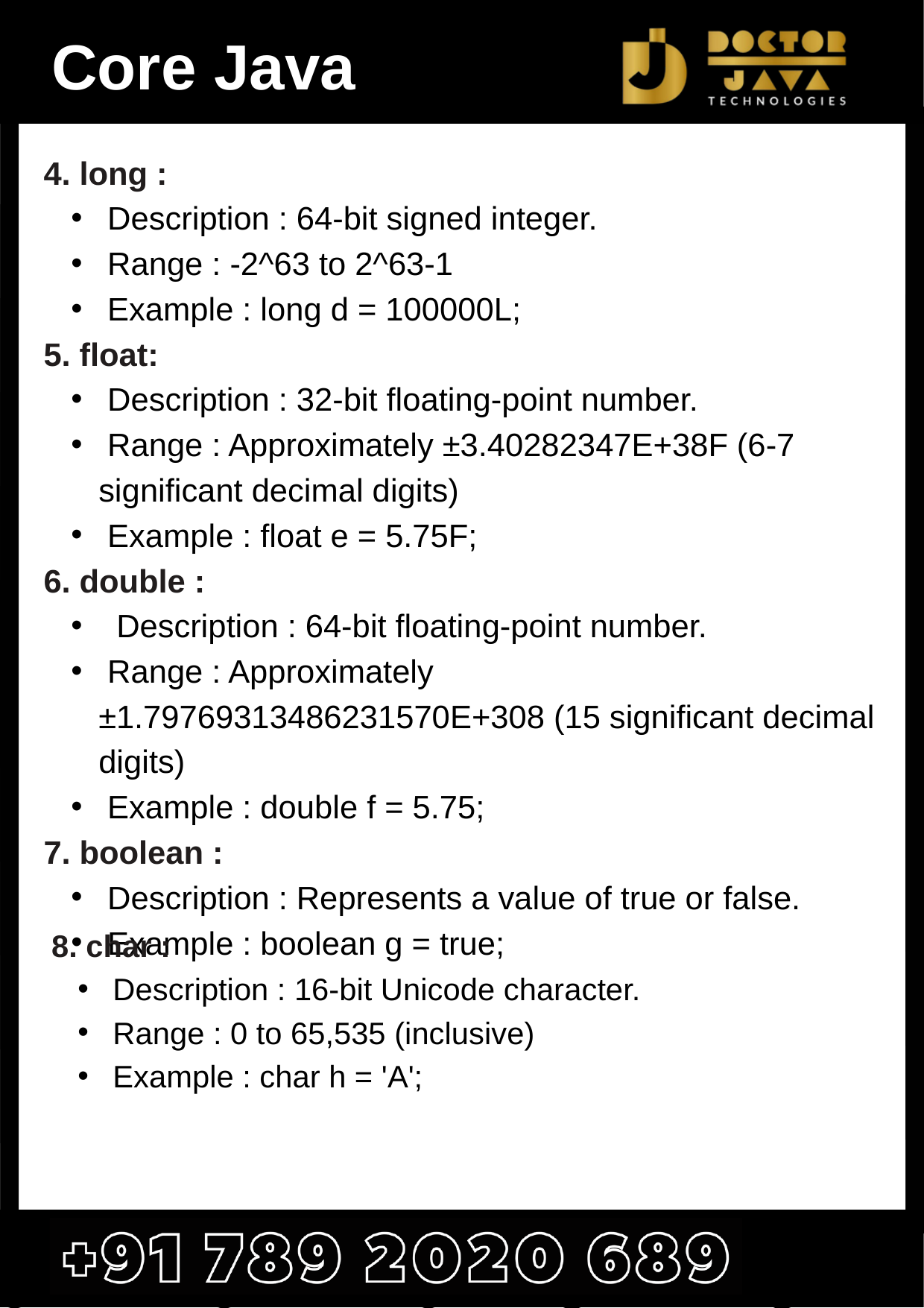

Core Java

4. long :
 Description : 64-bit signed integer.
 Range : -2^63 to 2^63-1
 Example : long d = 100000L;
5. float:
 Description : 32-bit floating-point number.
 Range : Approximately ±3.40282347E+38F (6-7 significant decimal digits)
 Example : float e = 5.75F;
6. double :
  Description : 64-bit floating-point number.
 Range : Approximately ±1.79769313486231570E+308 (15 significant decimal digits)
 Example : double f = 5.75;
7. boolean :
 Description : Represents a value of true or false.
 Example : boolean g = true;

8. char :
 Description : 16-bit Unicode character.
 Range : 0 to 65,535 (inclusive)
 Example : char h = 'A';